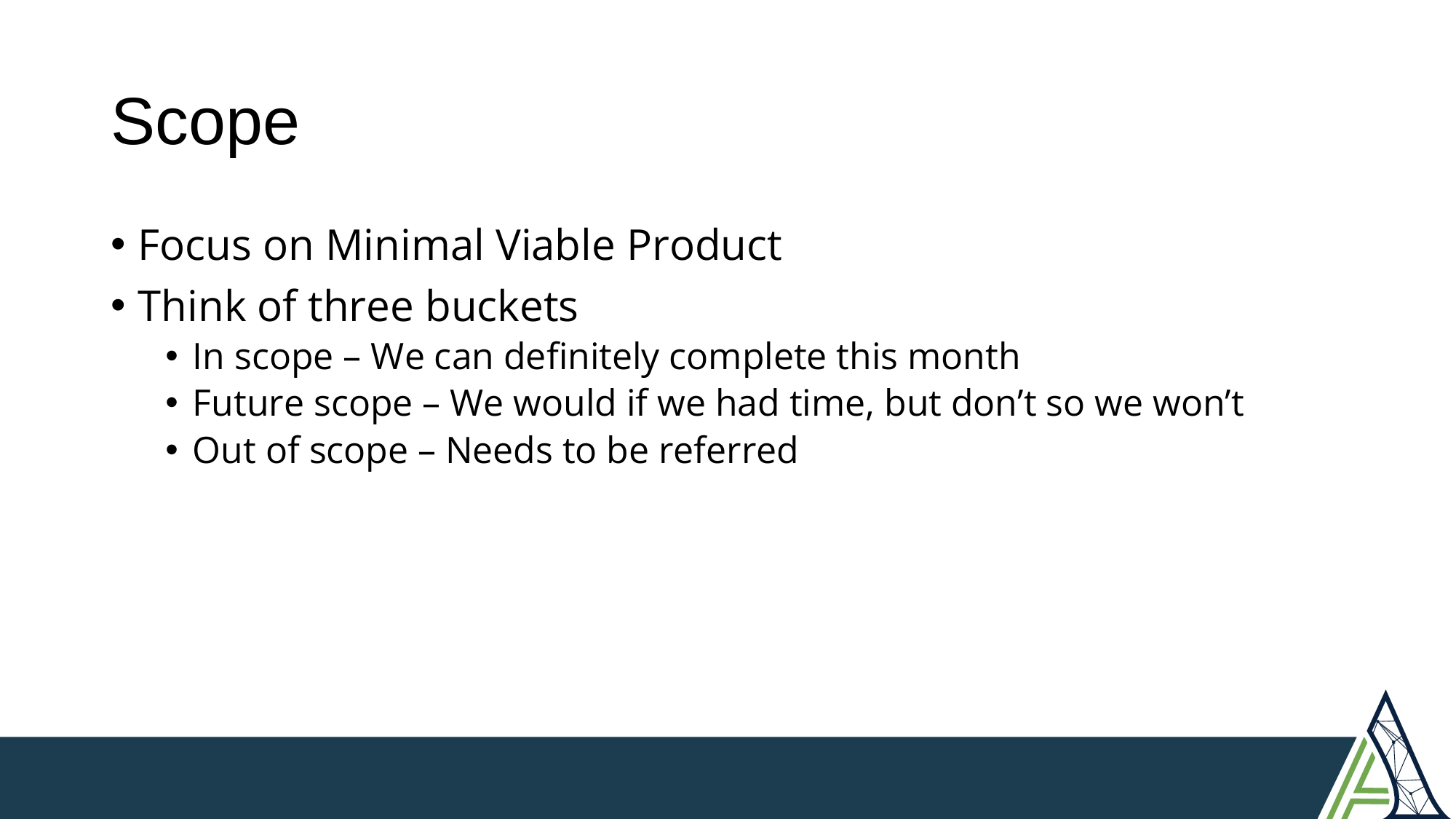

# Scope
Focus on Minimal Viable Product
Think of three buckets
In scope – We can definitely complete this month
Future scope – We would if we had time, but don’t so we won’t
Out of scope – Needs to be referred